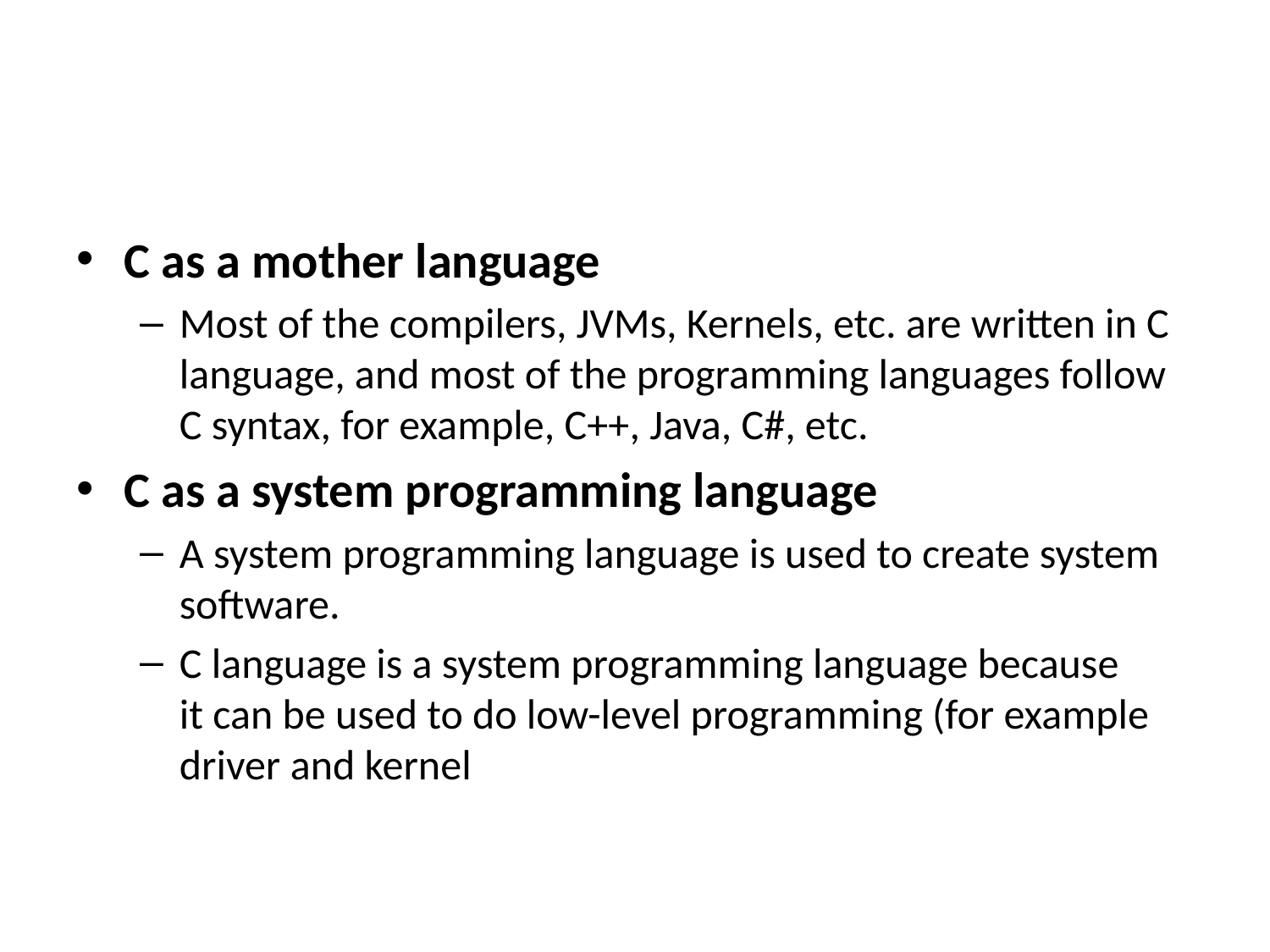

#
C as a mother language
Most of the compilers, JVMs, Kernels, etc. are written in C language, and most of the programming languages follow C syntax, for example, C++, Java, C#, etc.
C as a system programming language
A system programming language is used to create system software.
C language is a system programming language because it can be used to do low-level programming (for example driver and kernel